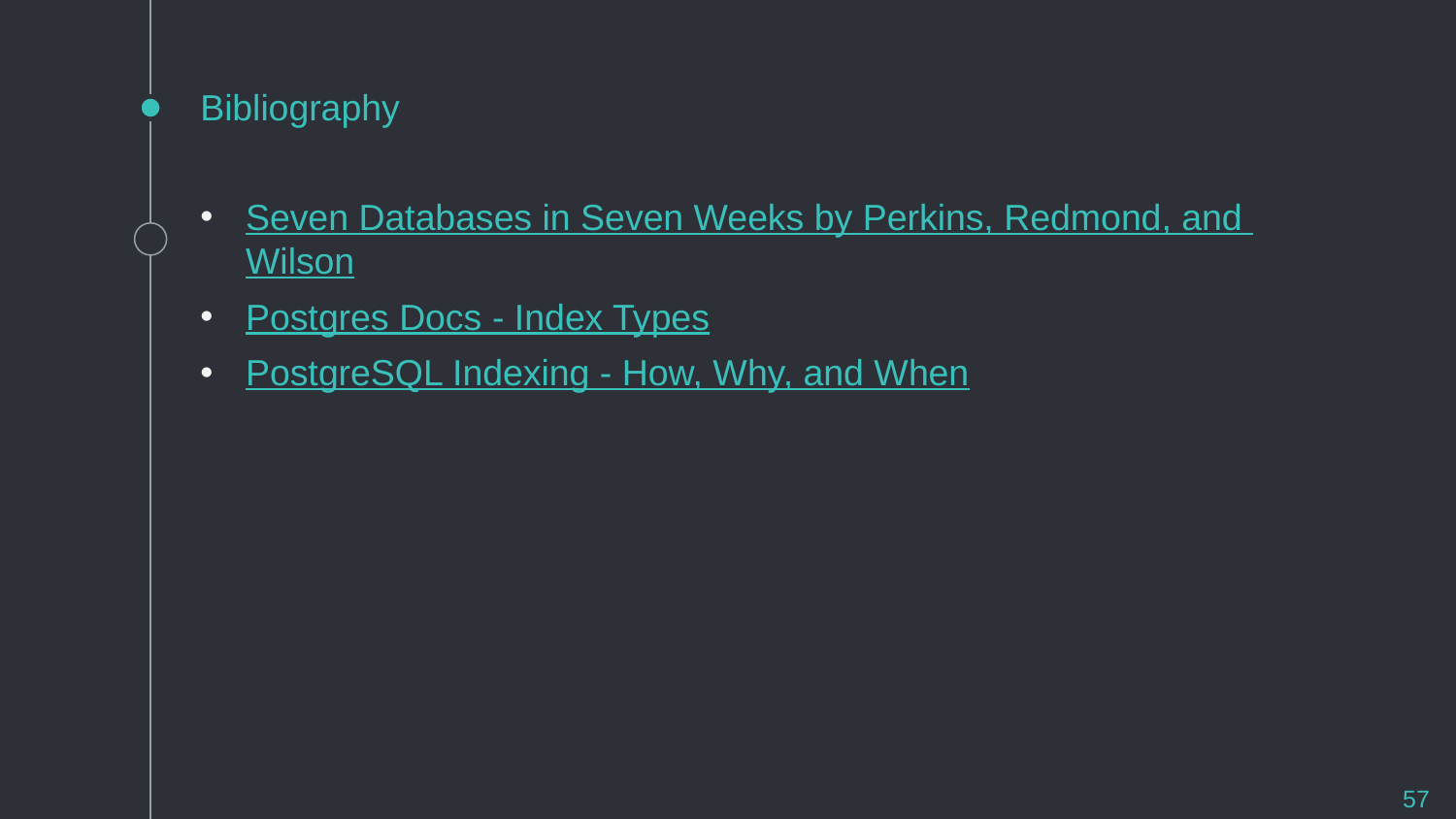

# Bibliography
Seven Databases in Seven Weeks by Perkins, Redmond, and Wilson
Postgres Docs - Index Types
PostgreSQL Indexing - How, Why, and When
57